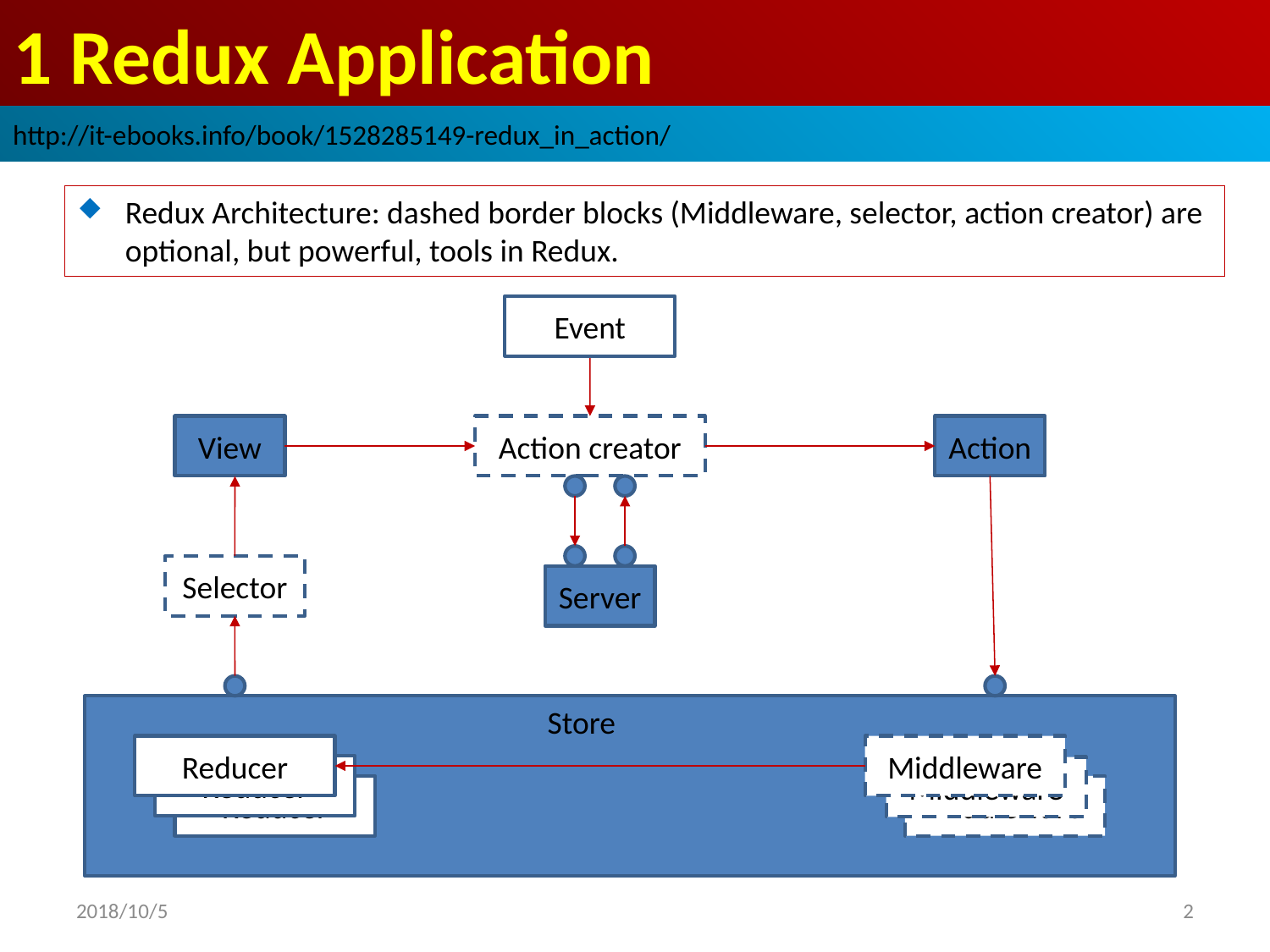

# 1 Redux Application
http://it-ebooks.info/book/1528285149-redux_in_action/
Redux Architecture: dashed border blocks (Middleware, selector, action creator) are optional, but powerful, tools in Redux.
Event
View
Action creator
Action

Selector
Server

Store
Reducer
Middleware
Reducer
Middleware
Reducer
Middleware
2018/10/5
2